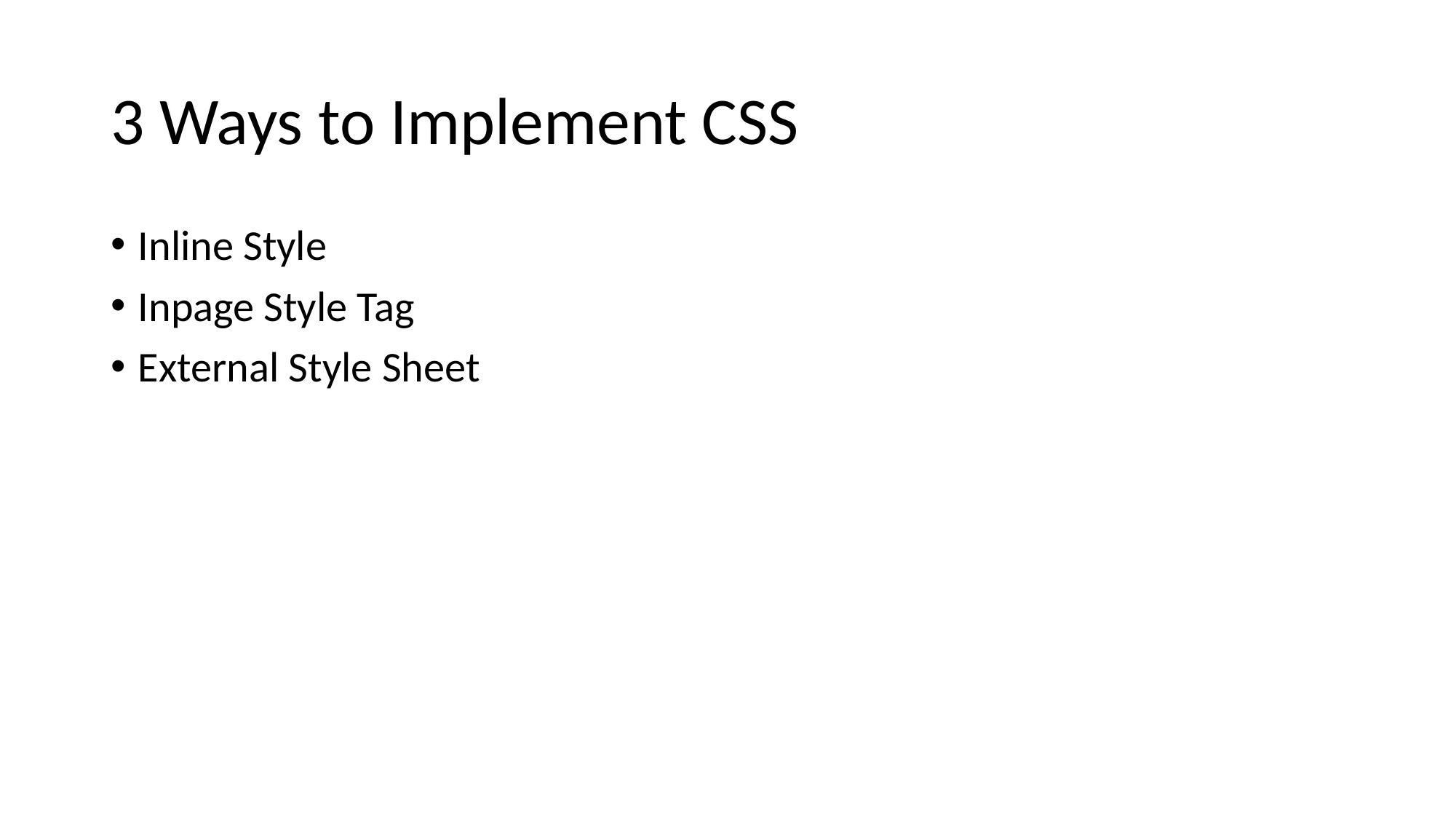

# 3 Ways to Implement CSS
Inline Style
Inpage Style Tag
External Style Sheet